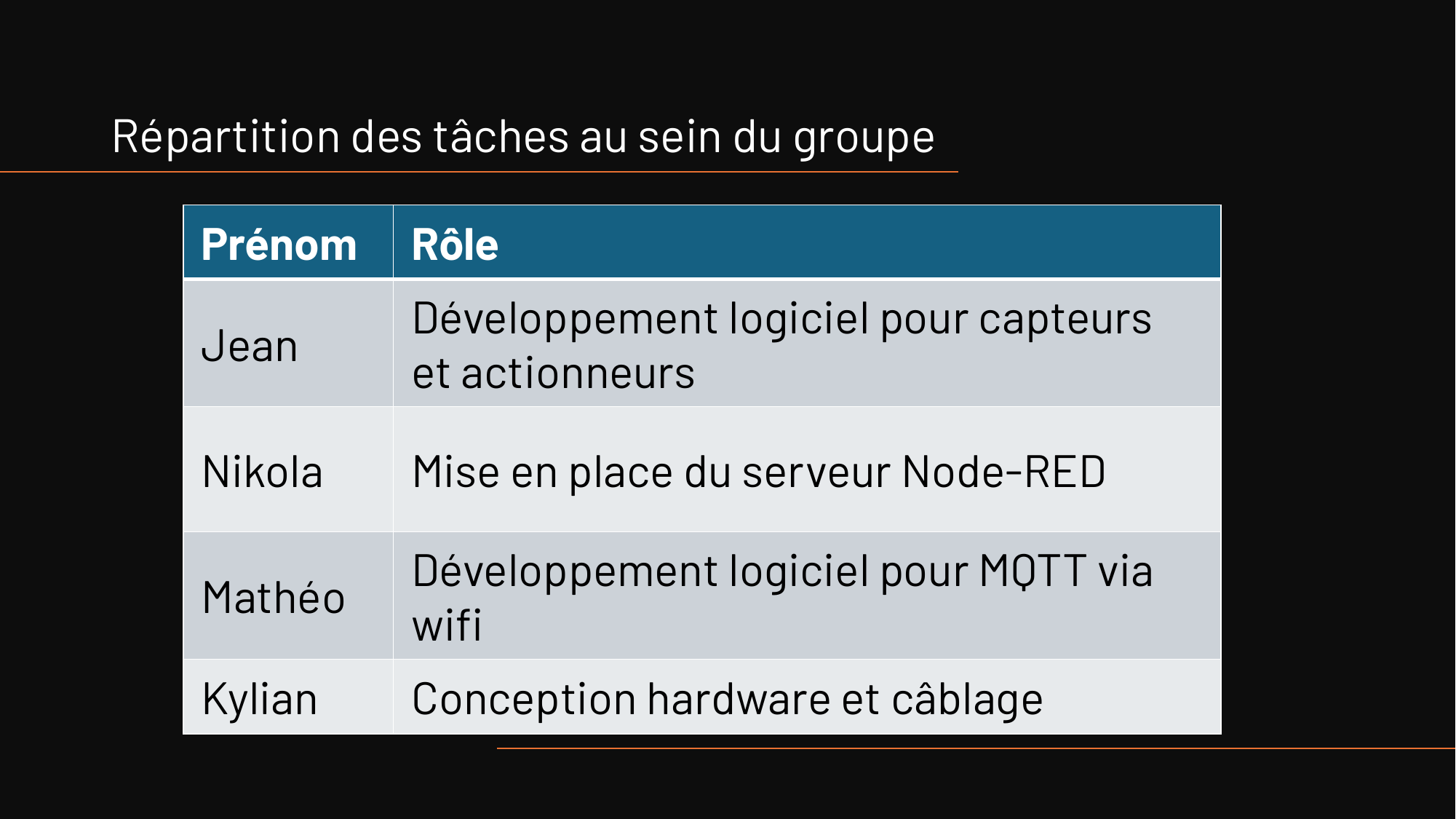

# Répartition des tâches au sein du groupe
| Prénom | Rôle |
| --- | --- |
| Jean | Développement logiciel pour capteurs et actionneurs |
| Nikola | Mise en place du serveur Node-RED |
| Mathéo | Développement logiciel pour MQTT via wifi |
| Kylian | Conception hardware et câblage |